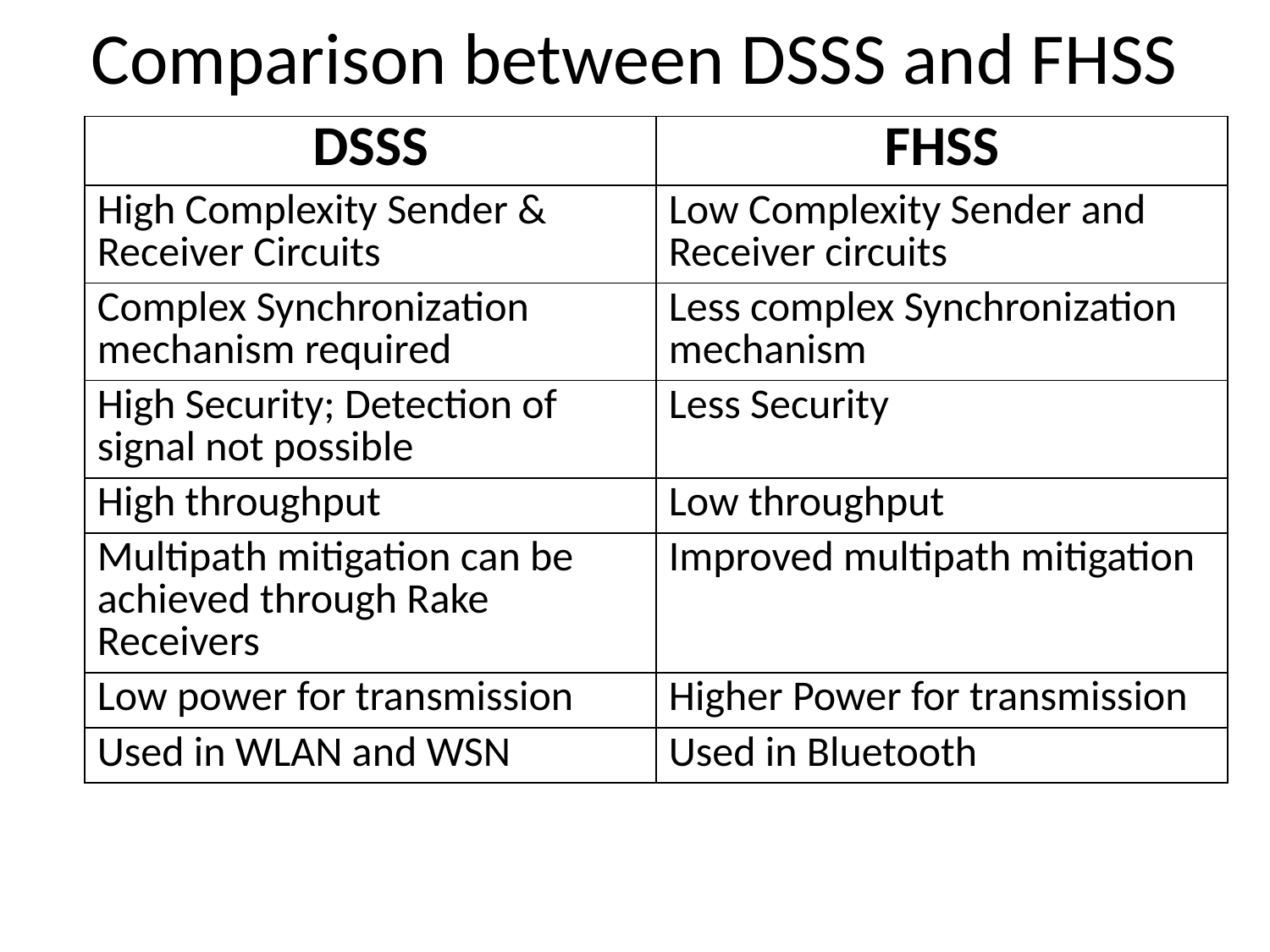

# Comparison between DSSS and FHSS
| DSSS | FHSS |
| --- | --- |
| High Complexity Sender & Receiver Circuits | Low Complexity Sender and Receiver circuits |
| Complex Synchronization mechanism required | Less complex Synchronization mechanism |
| High Security; Detection of signal not possible | Less Security |
| High throughput | Low throughput |
| Multipath mitigation can be achieved through Rake Receivers | Improved multipath mitigation |
| Low power for transmission | Higher Power for transmission |
| Used in WLAN and WSN | Used in Bluetooth |